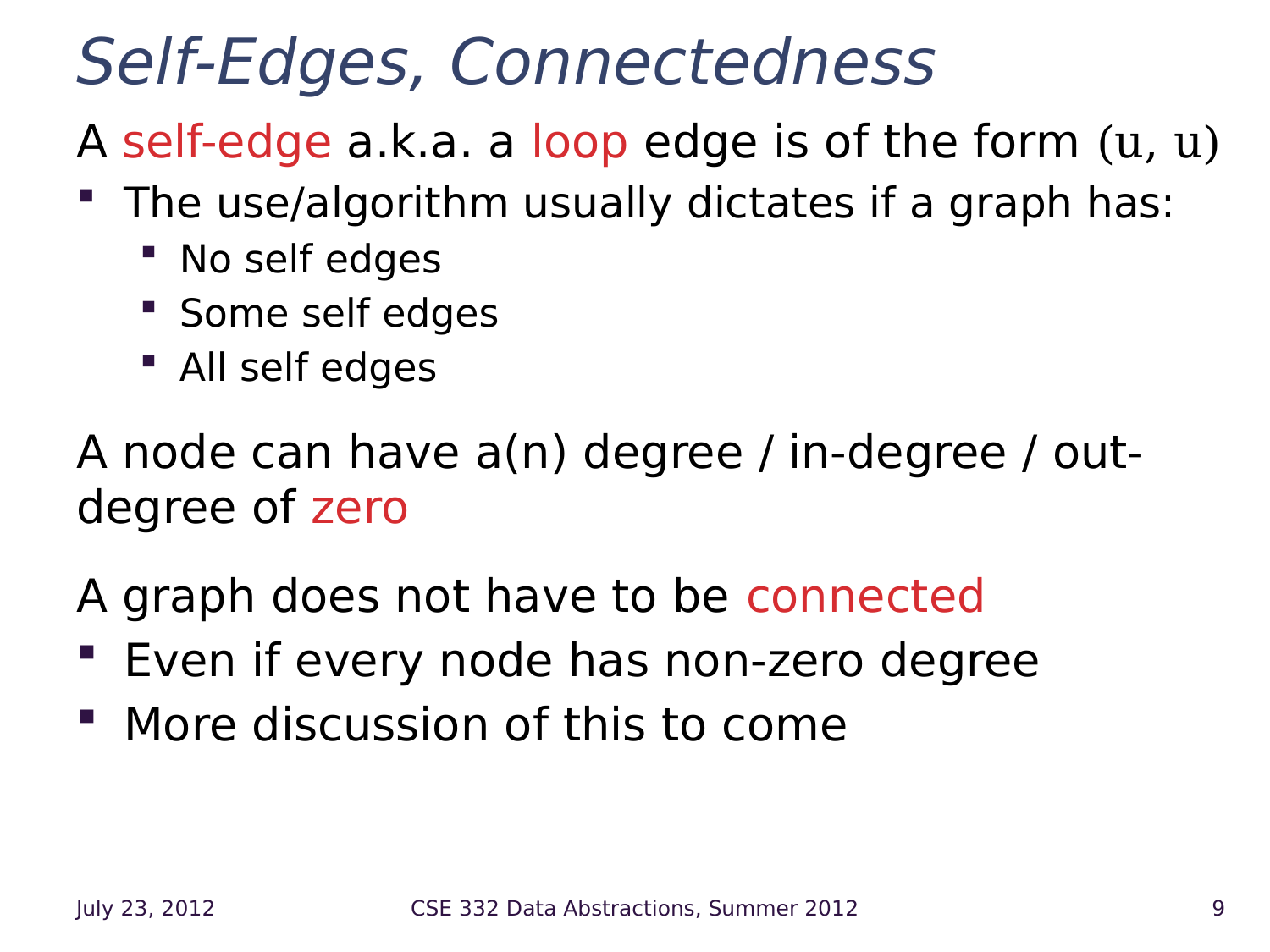

# Self-Edges, Connectedness
A self-edge a.k.a. a loop edge is of the form (u, u)
The use/algorithm usually dictates if a graph has:
No self edges
Some self edges
All self edges

A node can have a(n) degree / in-degree / out-degree of zero

A graph does not have to be connected
Even if every node has non-zero degree
More discussion of this to come
July 23, 2012
CSE 332 Data Abstractions, Summer 2012
9